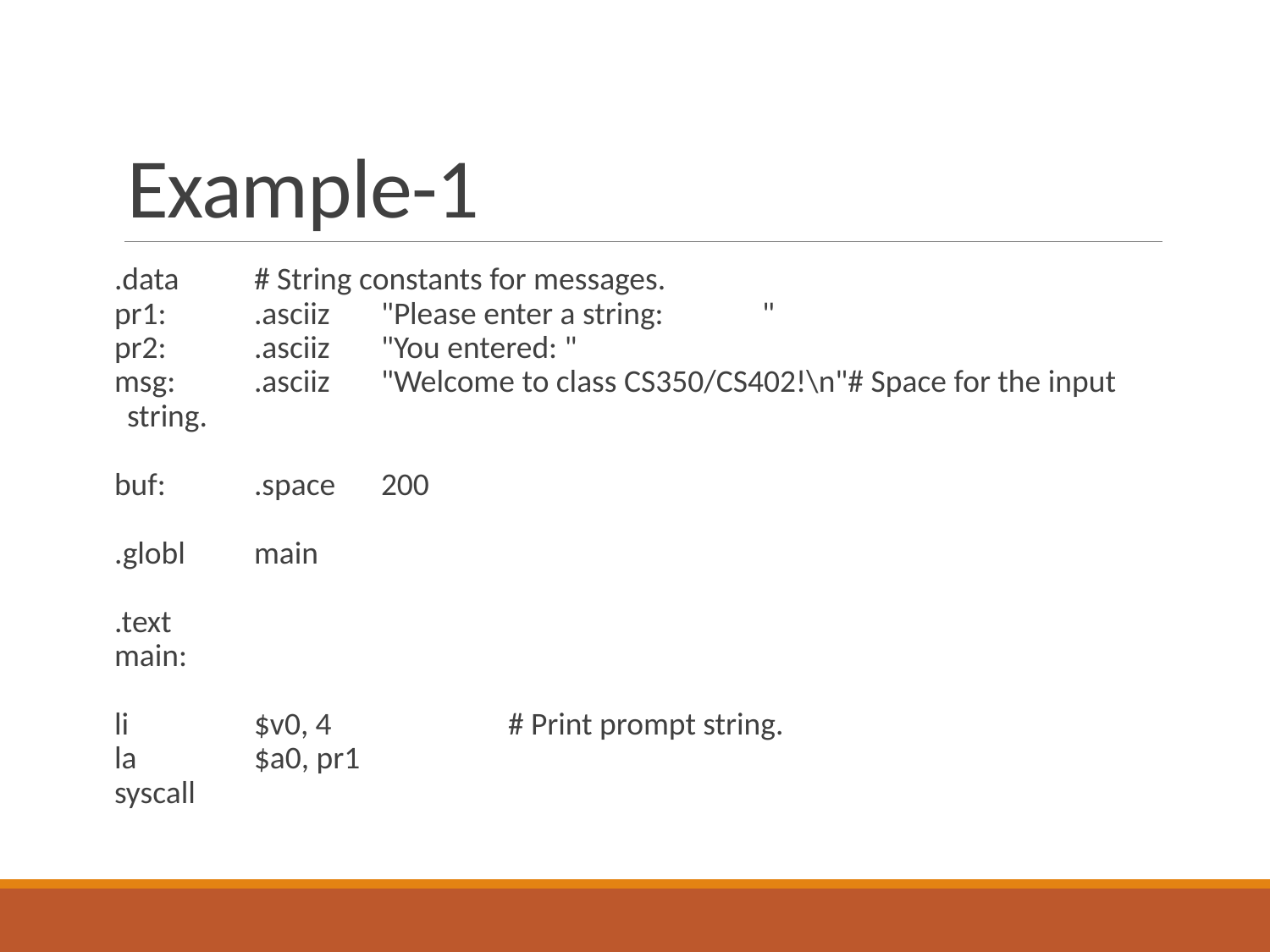

# Example-1
.data	# String constants for messages.
pr1:	.asciiz	"Please enter a string:	"
pr2:	.asciiz	"You entered: "
msg:	.asciiz	"Welcome to class CS350/CS402!\n"# Space for the input string.

buf:	.space	200

.globl	main

.text
main:

li	$v0, 4		# Print prompt string.
la	$a0, pr1
syscall